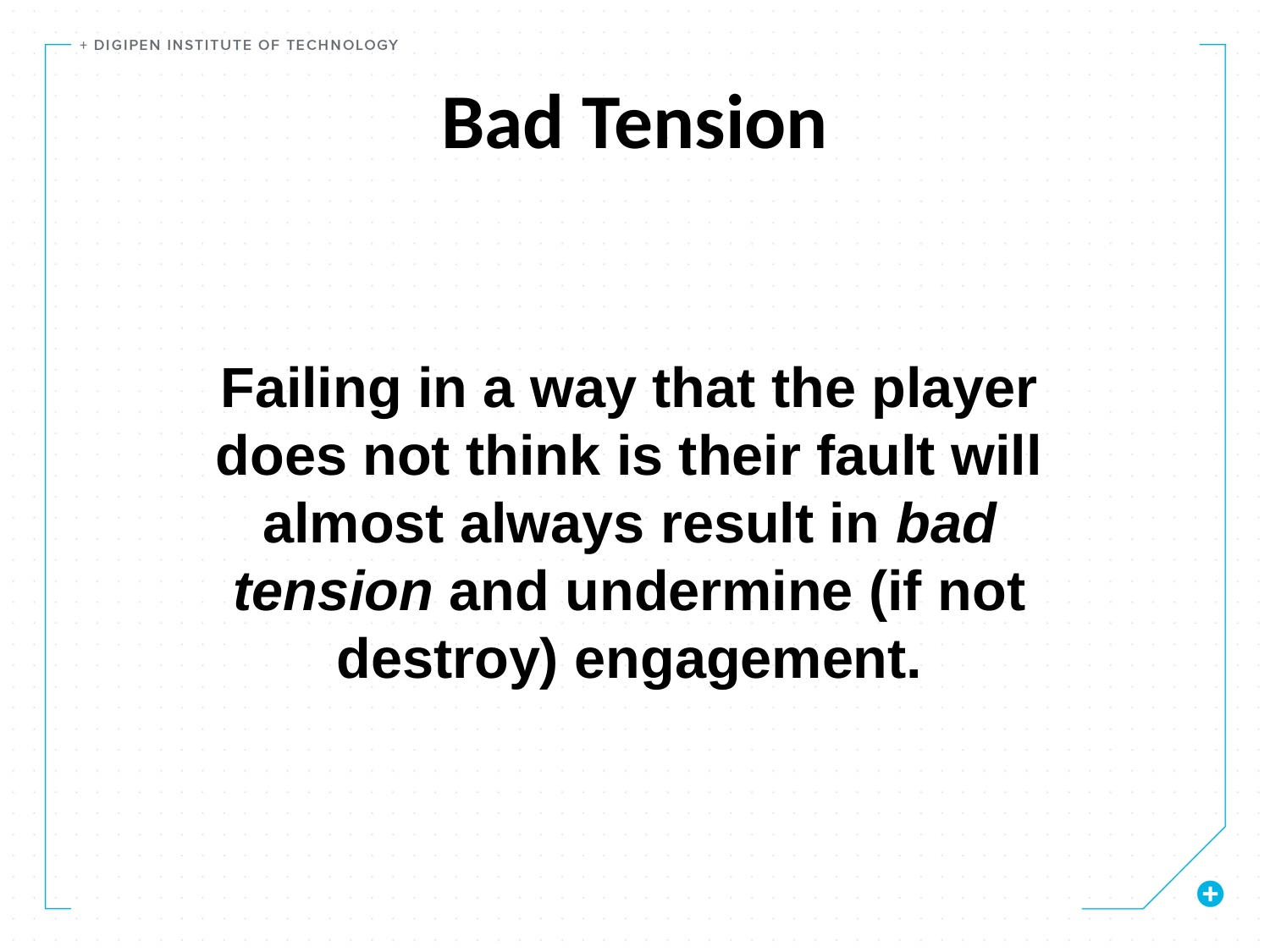

Bad Tension
Failing in a way that the player
does not think is their fault will almost always result in bad
tension and undermine (if not destroy) engagement.